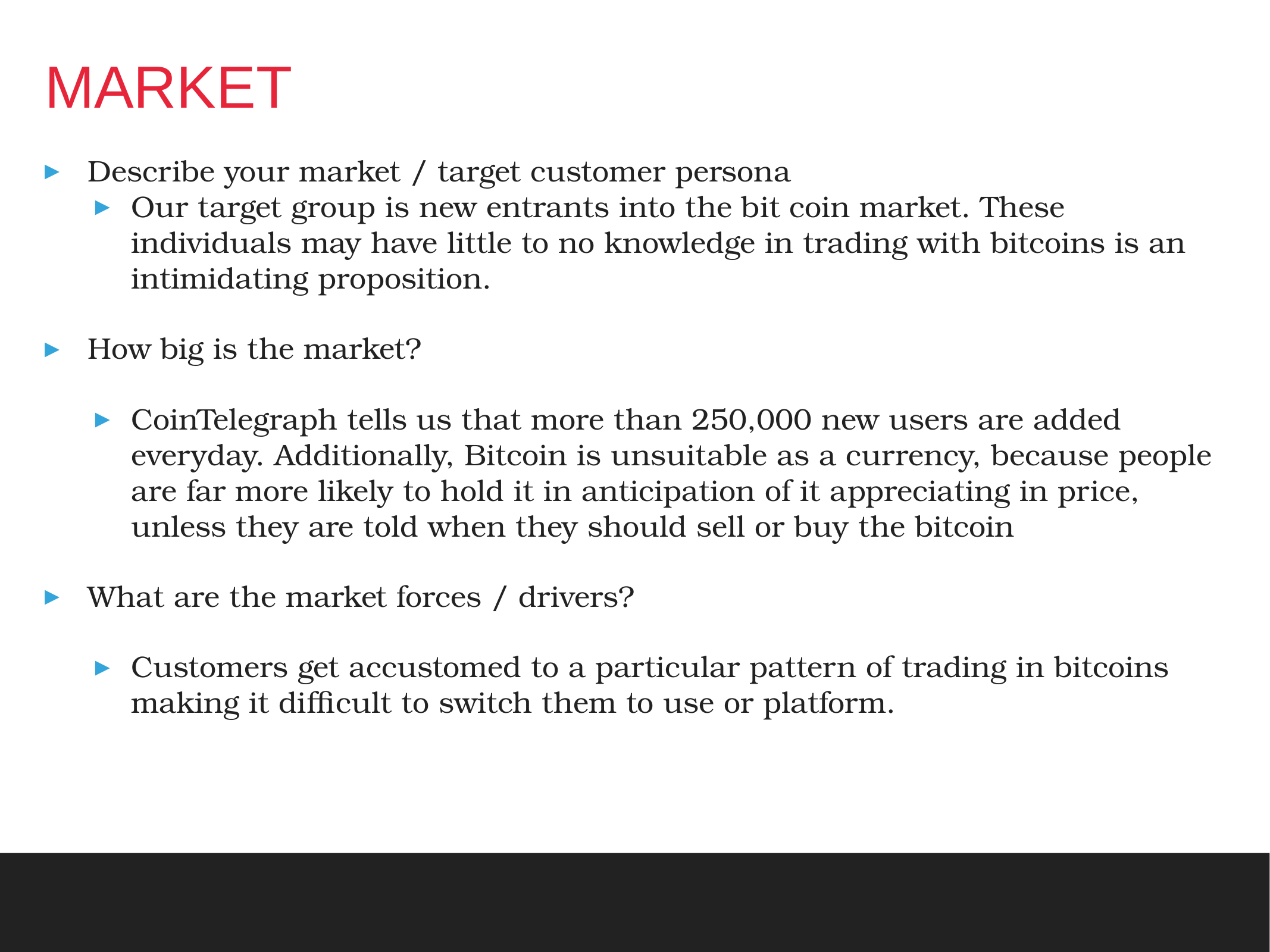

# MARKET
Describe your market / target customer persona
Our target group is new entrants into the bit coin market. These individuals may have little to no knowledge in trading with bitcoins is an intimidating proposition.
How big is the market?
CoinTelegraph tells us that more than 250,000 new users are added everyday. Additionally, Bitcoin is unsuitable as a currency, because people are far more likely to hold it in anticipation of it appreciating in price, unless they are told when they should sell or buy the bitcoin
What are the market forces / drivers?
Customers get accustomed to a particular pattern of trading in bitcoins making it difficult to switch them to use or platform.